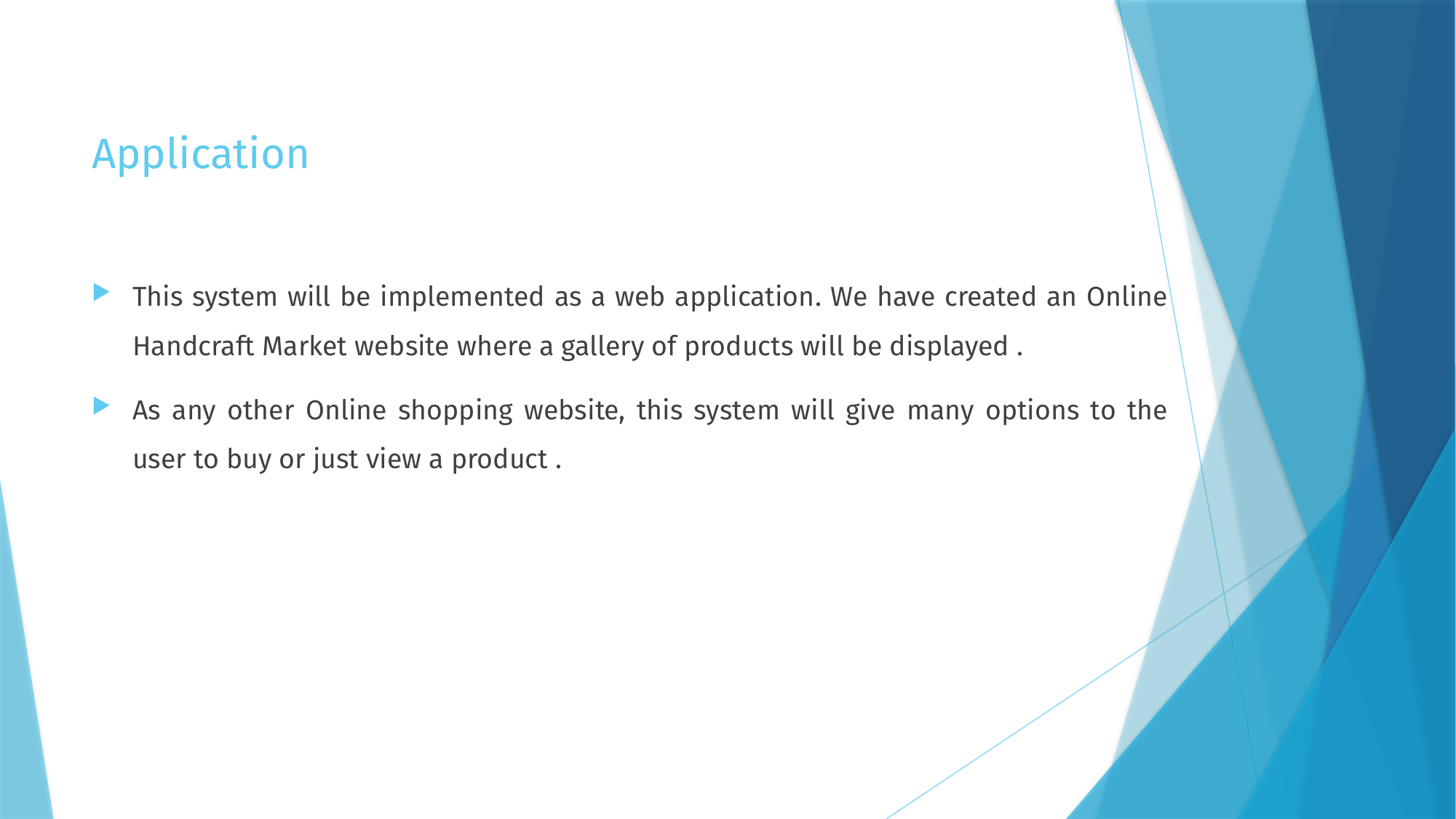

# Application
This system will be implemented as a web application. We have created an Online Handcraft Market website where a gallery of products will be displayed .
As any other Online shopping website, this system will give many options to the user to buy or just view a product .